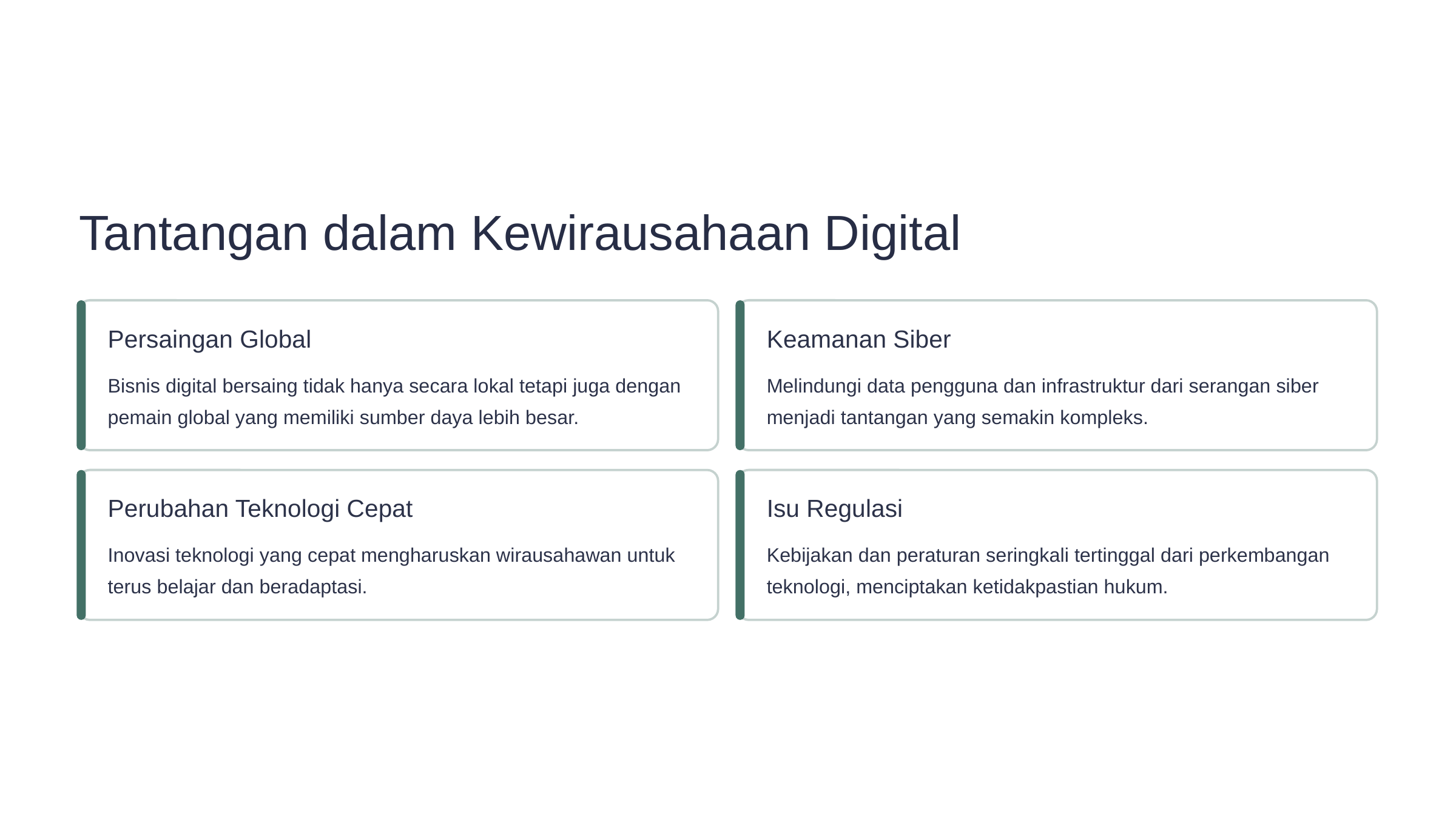

Tantangan dalam Kewirausahaan Digital

Persaingan Global
Keamanan Siber
Bisnis digital bersaing tidak hanya secara lokal tetapi juga dengan pemain global yang memiliki sumber daya lebih besar.
Melindungi data pengguna dan infrastruktur dari serangan siber menjadi tantangan yang semakin kompleks.

Perubahan Teknologi Cepat
Isu Regulasi
Inovasi teknologi yang cepat mengharuskan wirausahawan untuk terus belajar dan beradaptasi.
Kebijakan dan peraturan seringkali tertinggal dari perkembangan teknologi, menciptakan ketidakpastian hukum.